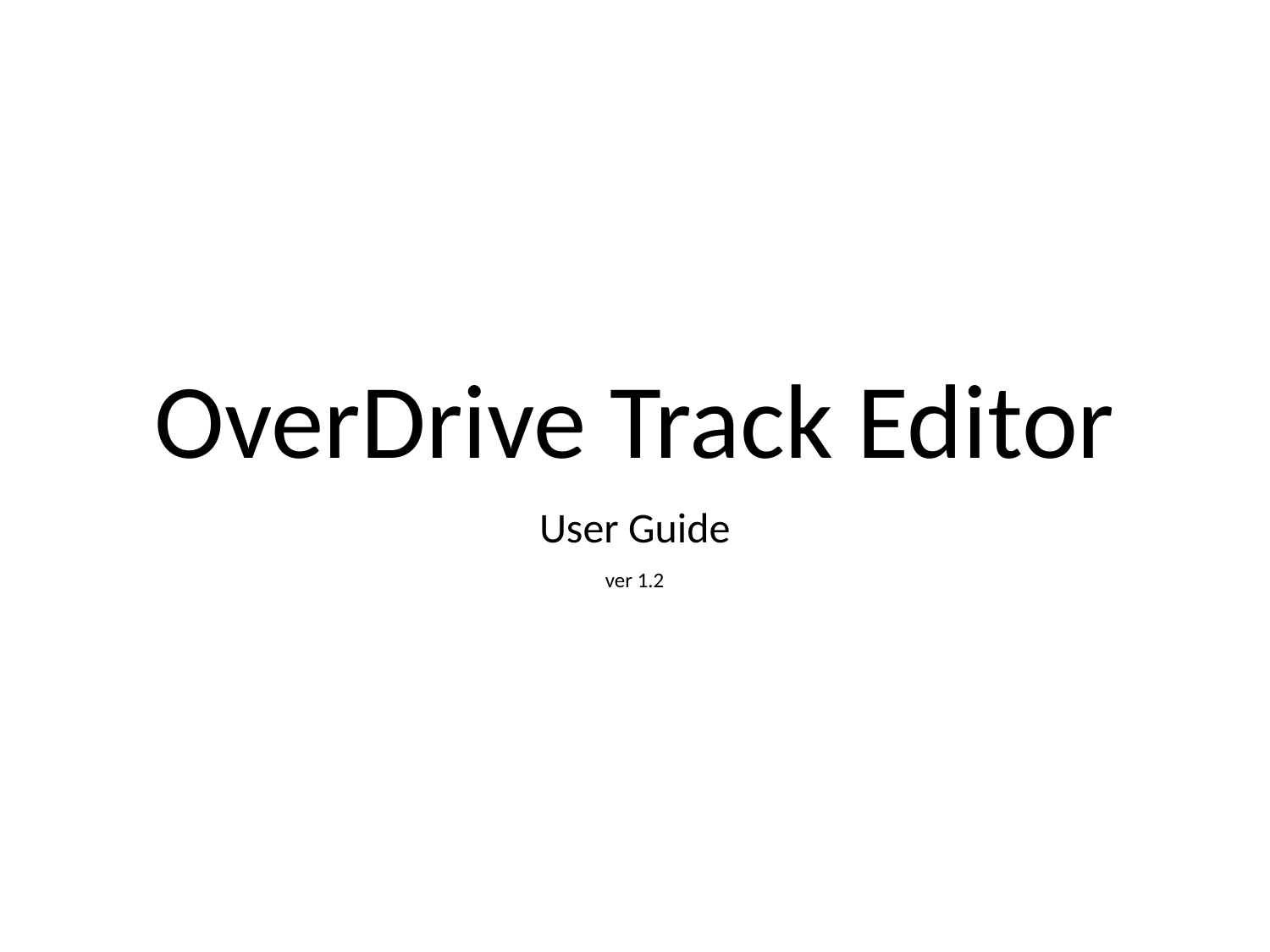

# OverDrive Track Editor
User Guide
ver 1.2